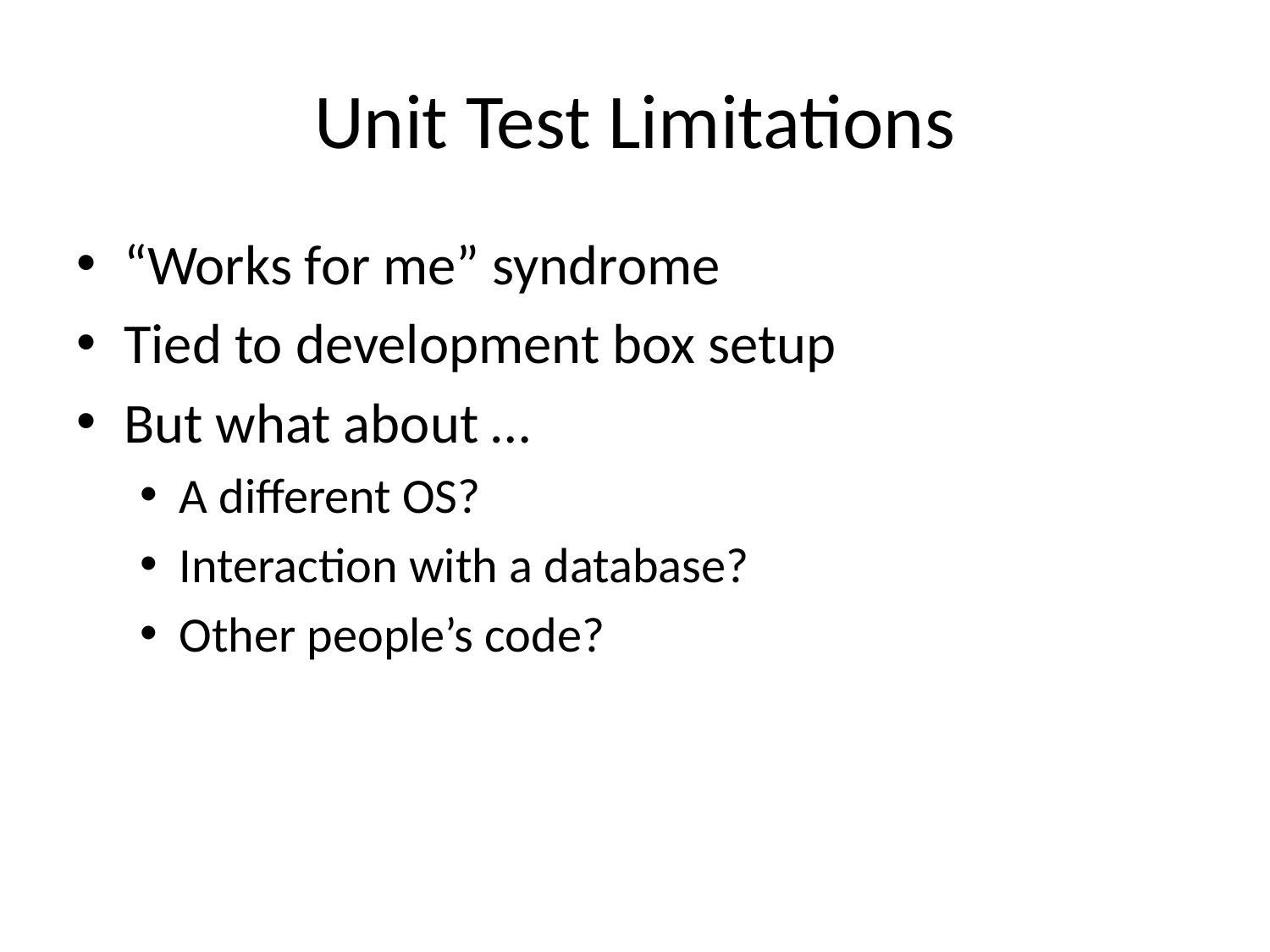

# Unit Test Limitations
“Works for me” syndrome
Tied to development box setup
But what about …
A different OS?
Interaction with a database?
Other people’s code?